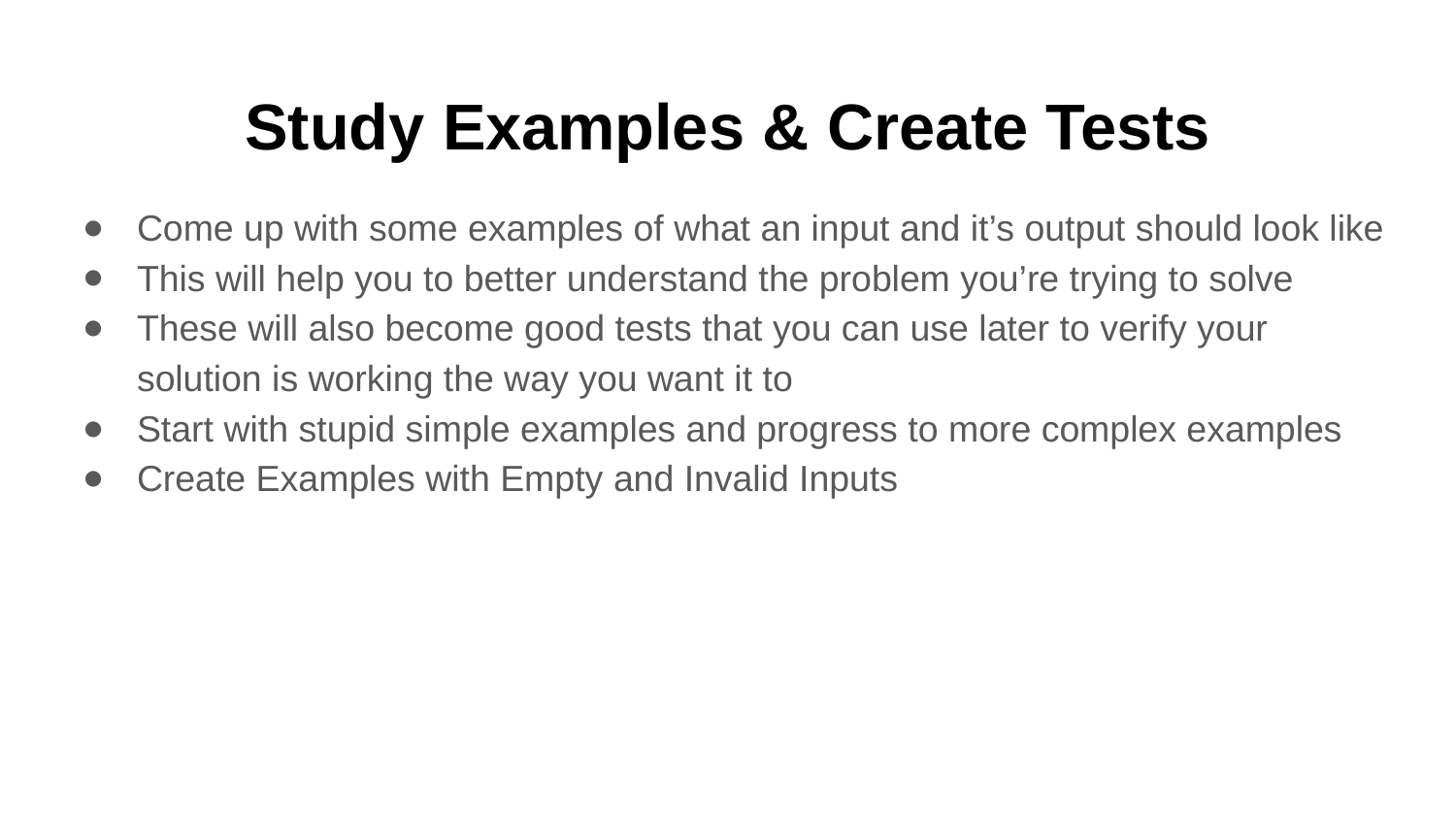

# Study Examples & Create Tests
Come up with some examples of what an input and it’s output should look like
This will help you to better understand the problem you’re trying to solve
These will also become good tests that you can use later to verify your solution is working the way you want it to
Start with stupid simple examples and progress to more complex examples
Create Examples with Empty and Invalid Inputs